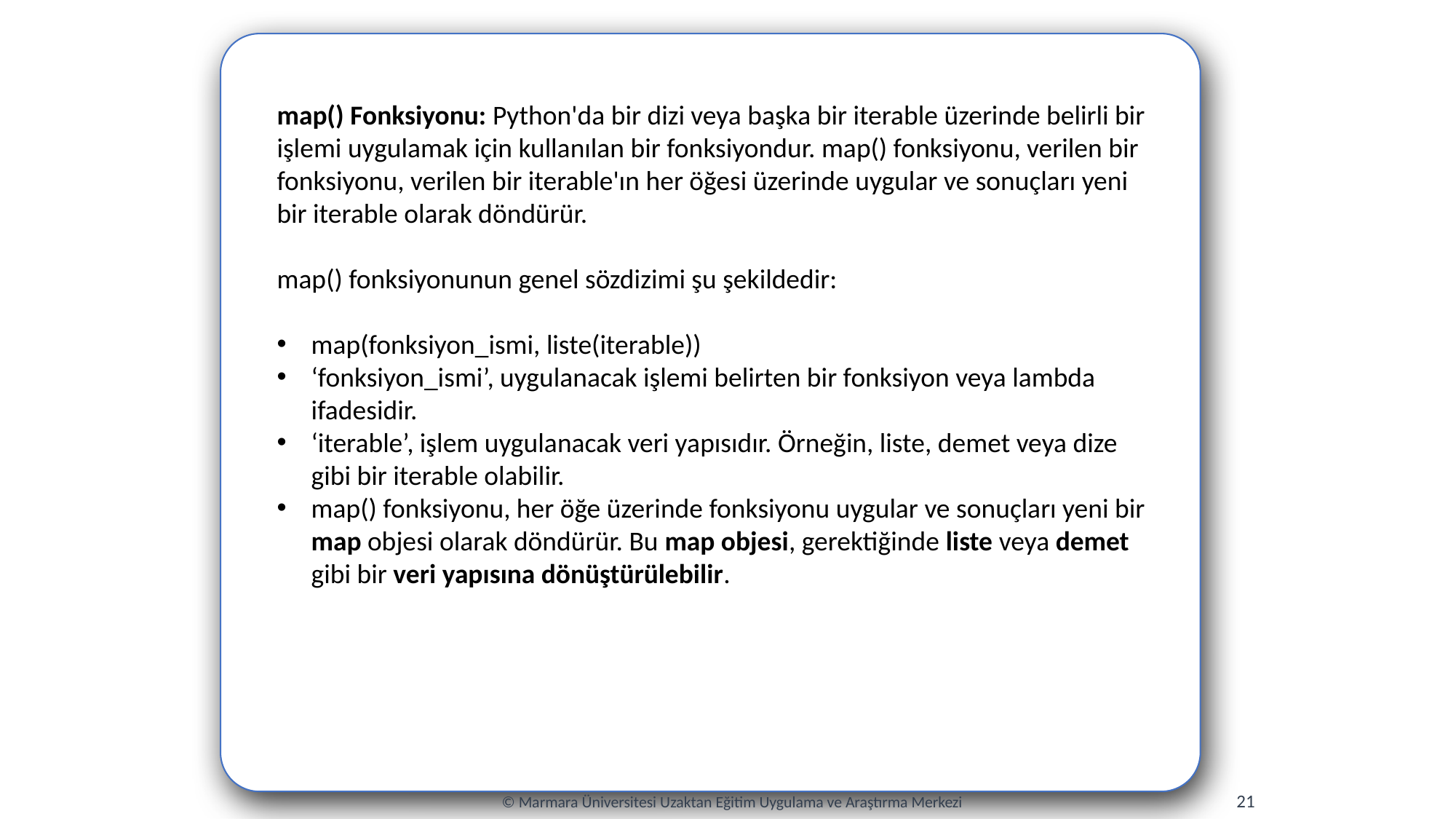

map() Fonksiyonu: Python'da bir dizi veya başka bir iterable üzerinde belirli bir işlemi uygulamak için kullanılan bir fonksiyondur. map() fonksiyonu, verilen bir fonksiyonu, verilen bir iterable'ın her öğesi üzerinde uygular ve sonuçları yeni bir iterable olarak döndürür.

map() fonksiyonunun genel sözdizimi şu şekildedir:

map(fonksiyon_ismi, liste(iterable))
‘fonksiyon_ismi’, uygulanacak işlemi belirten bir fonksiyon veya lambda ifadesidir.
‘iterable’, işlem uygulanacak veri yapısıdır. Örneğin, liste, demet veya dize gibi bir iterable olabilir.
map() fonksiyonu, her öğe üzerinde fonksiyonu uygular ve sonuçları yeni bir map objesi olarak döndürür. Bu map objesi, gerektiğinde liste veya demet gibi bir veri yapısına dönüştürülebilir.

21
© Marmara Üniversitesi Uzaktan Eğitim Uygulama ve Araştırma Merkezi